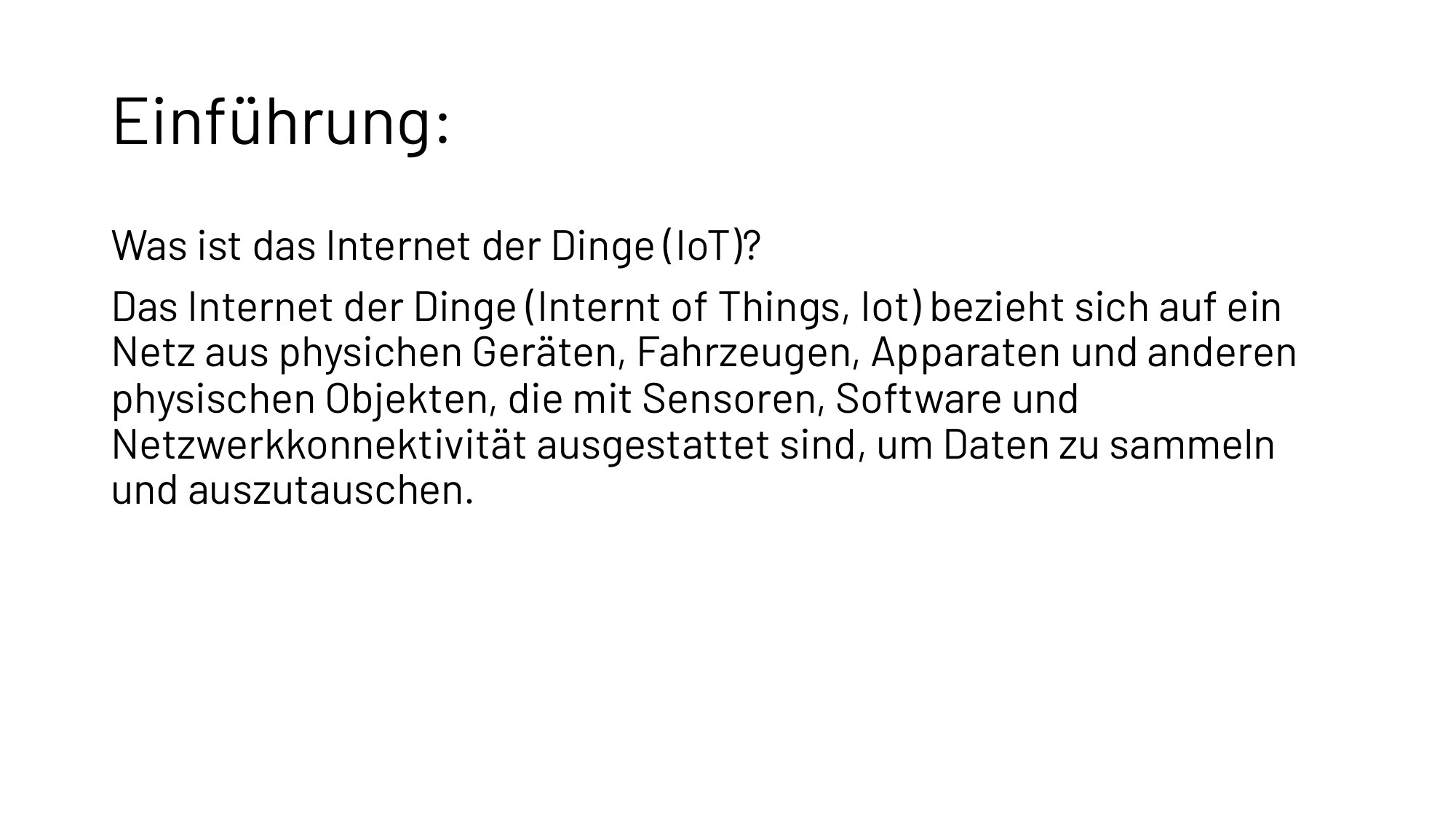

# Einführung:
Was ist das Internet der Dinge (IoT)?
Das Internet der Dinge (Internt of Things, Iot) bezieht sich auf ein Netz aus physichen Geräten, Fahrzeugen, Apparaten und anderen physischen Objekten, die mit Sensoren, Software und Netzwerkkonnektivität ausgestattet sind, um Daten zu sammeln und auszutauschen.